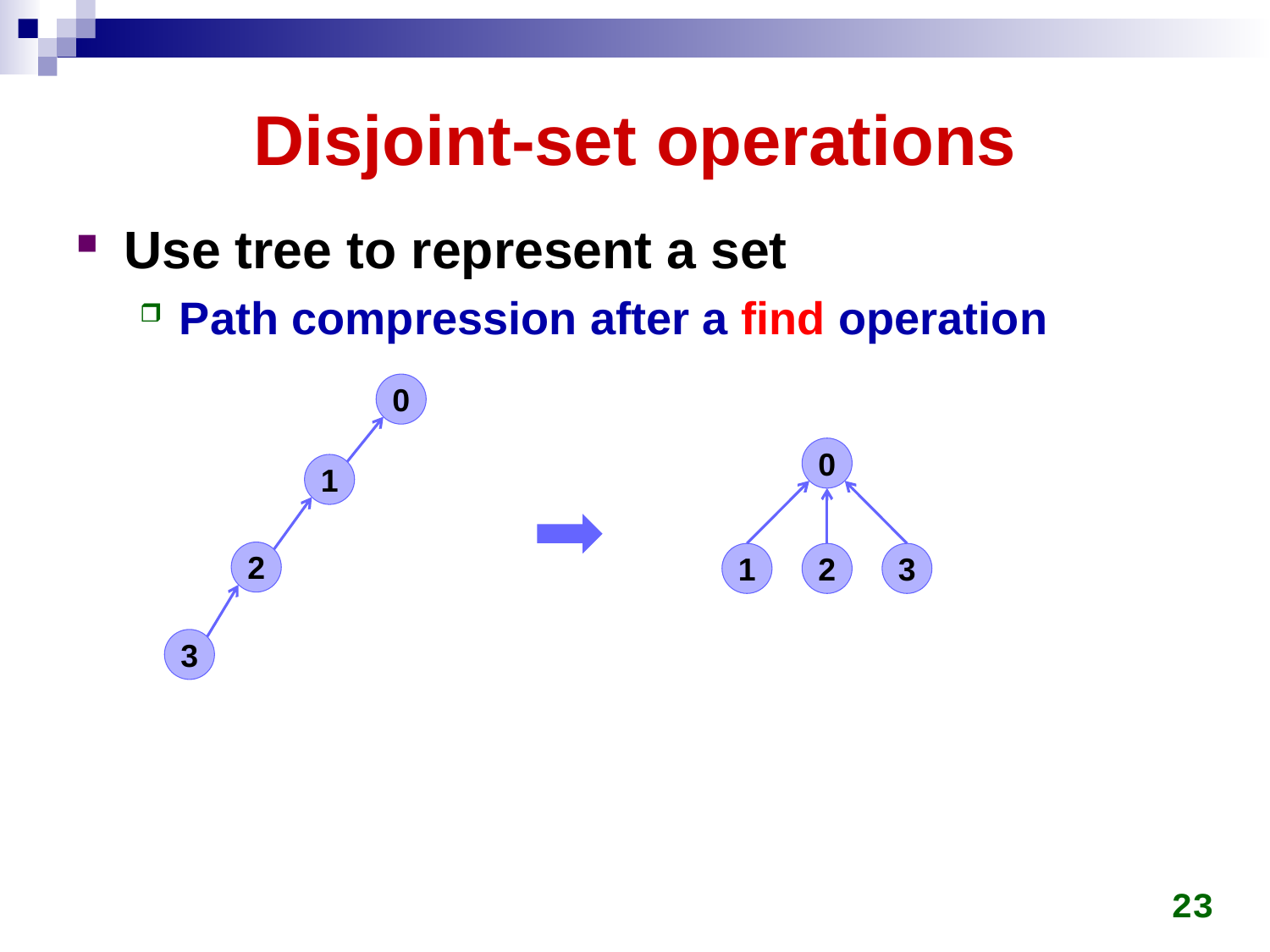

# Disjoint-set operations
Use tree to represent a set
Path compression after a find operation

0
1
2
3
0

1
2
3
23